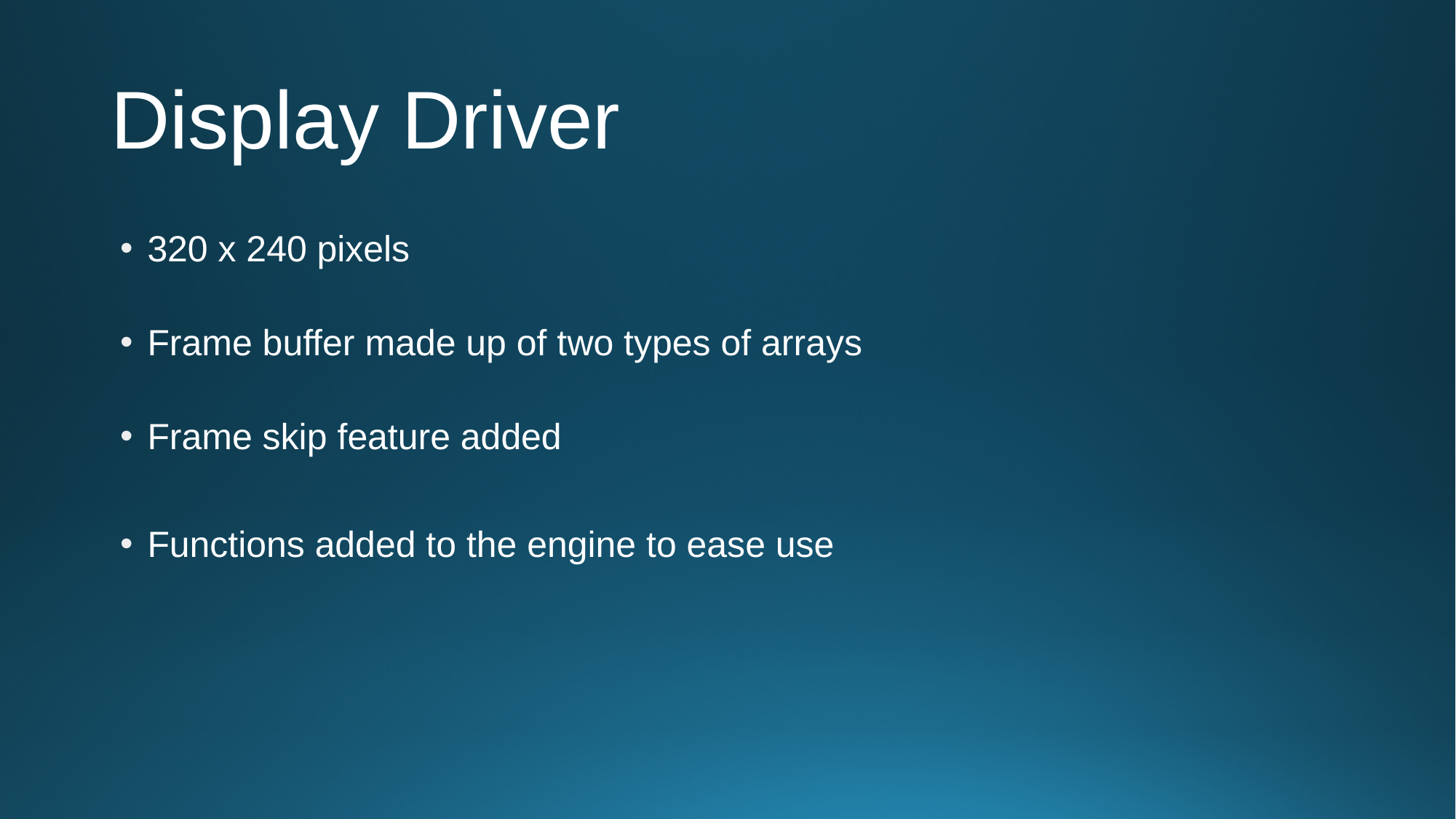

# Display Driver

320 x 240 pixels

Frame buffer made up of two types of arrays

Frame skip feature added

Functions added to the engine to ease use